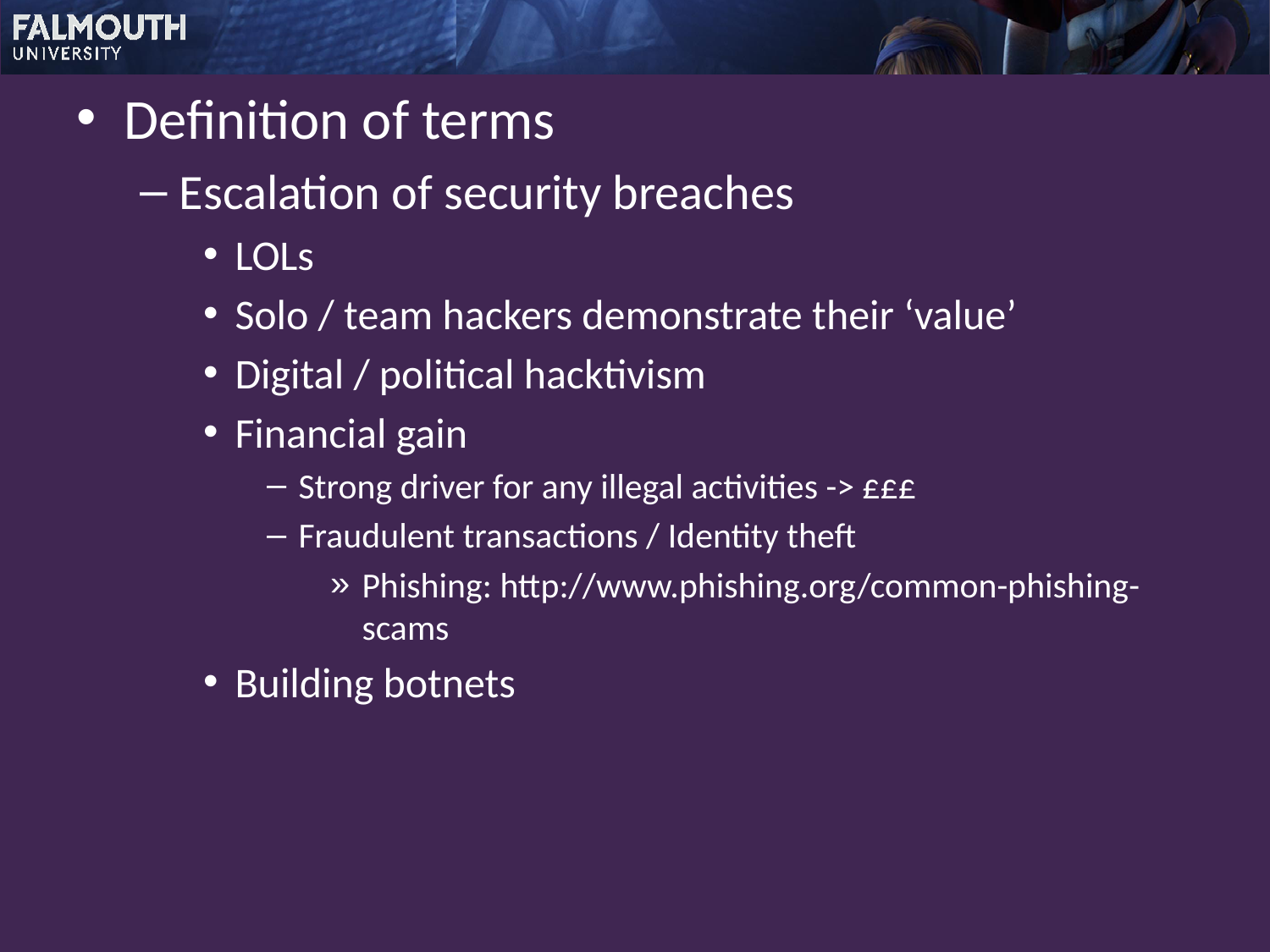

Definition of terms
Escalation of security breaches
LOLs
Solo / team hackers demonstrate their ‘value’
Digital / political hacktivism
Financial gain
Strong driver for any illegal activities -> £££
Fraudulent transactions / Identity theft
Phishing: http://www.phishing.org/common-phishing-scams
Building botnets